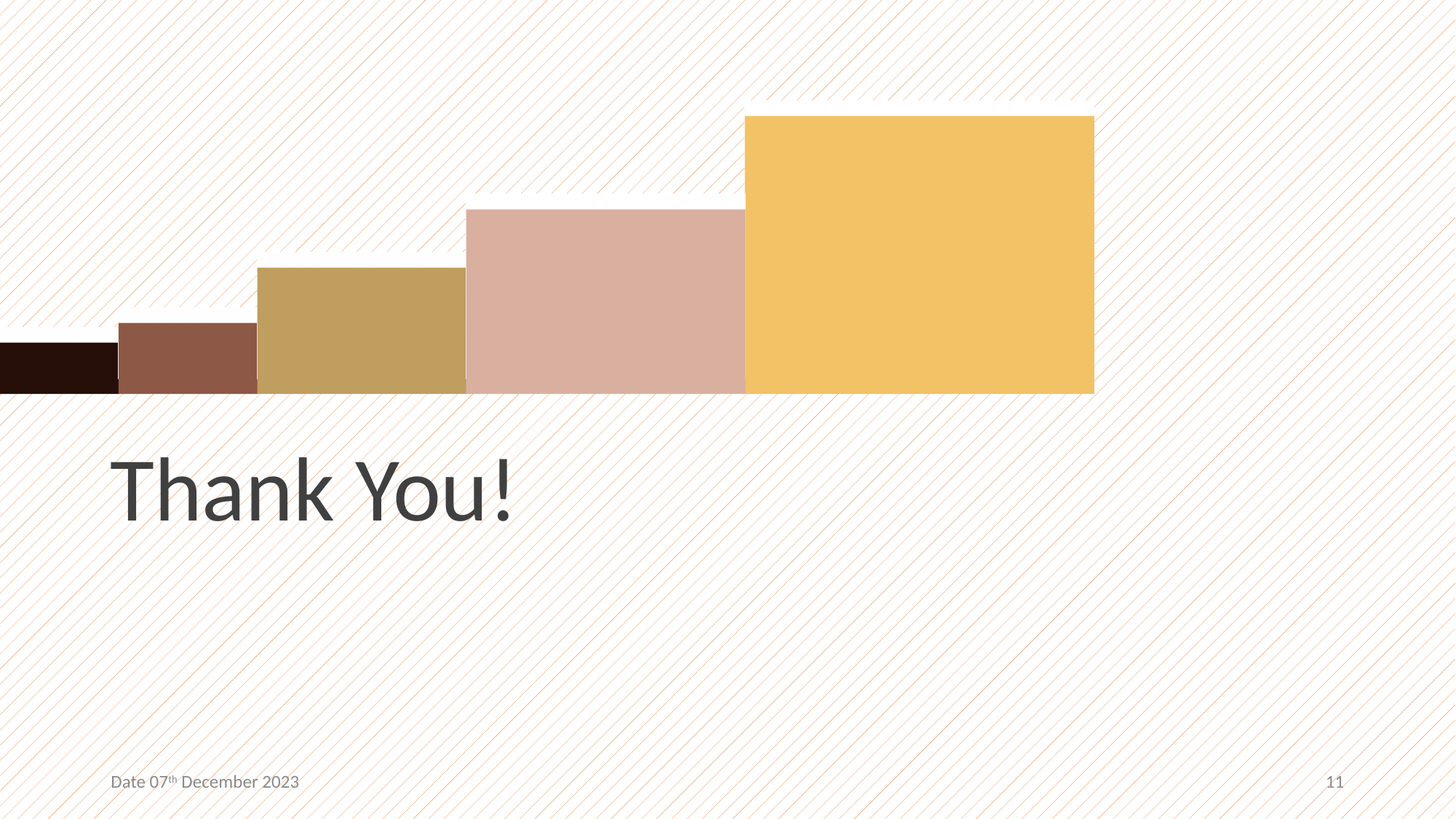

# Thank You!
Date 07th December 2023
11